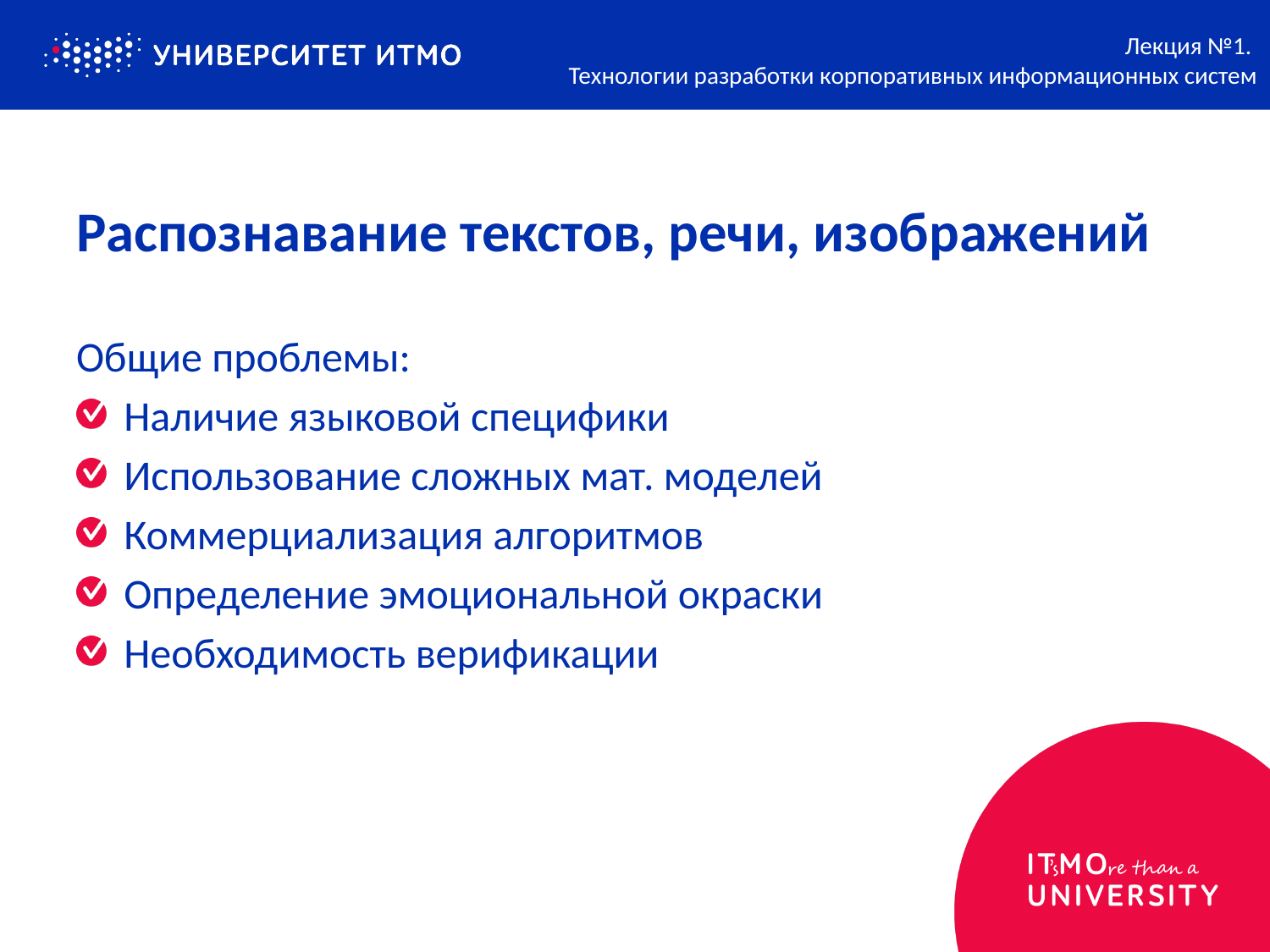

Лекция №1.
Технологии разработки корпоративных информационных систем
# Распознавание текстов, речи, изображений
Общие проблемы:
Наличие языковой специфики
Использование сложных мат. моделей
Коммерциализация алгоритмов
Определение эмоциональной окраски
Необходимость верификации